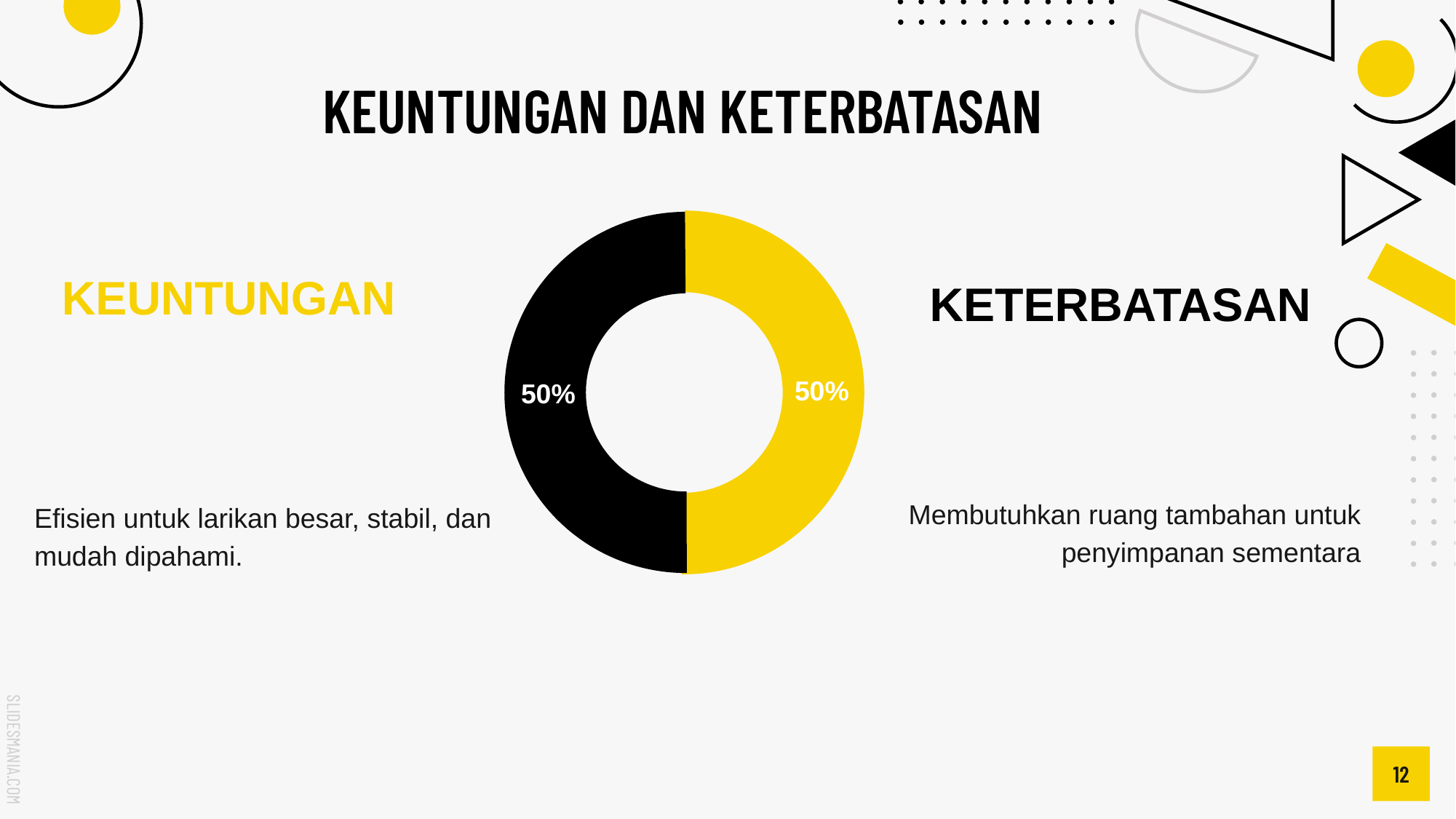

# KEUNTUNGAN DAN KETERBATASAN

KEUNTUNGAN
KETERBATASAN
50%
50%
Membutuhkan ruang tambahan untuk penyimpanan sementara
Efisien untuk larikan besar, stabil, dan mudah dipahami.

12